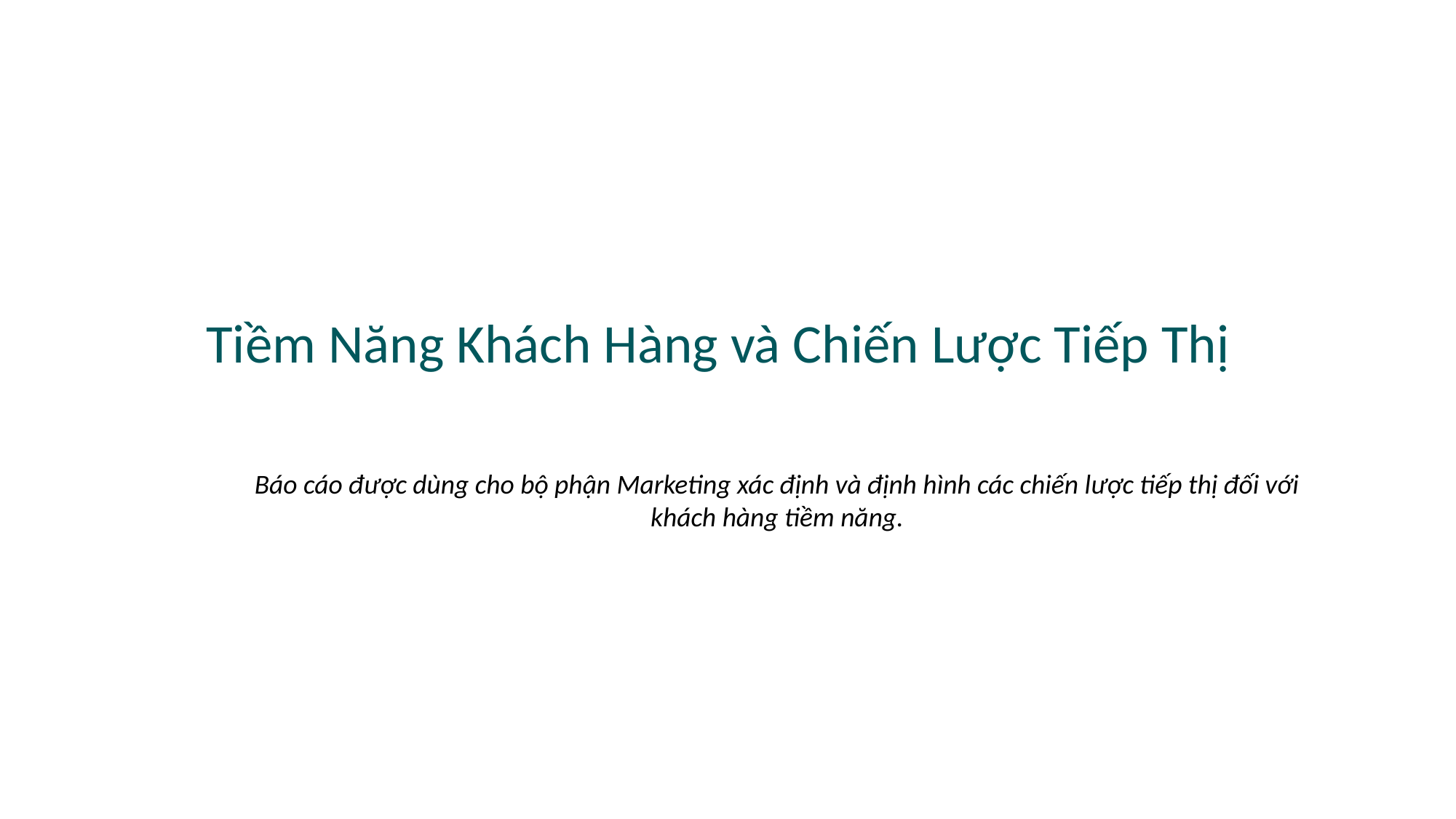

Tiềm Năng Khách Hàng và Chiến Lược Tiếp Thị
Báo cáo được dùng cho bộ phận Marketing xác định và định hình các chiến lược tiếp thị đối với khách hàng tiềm năng.